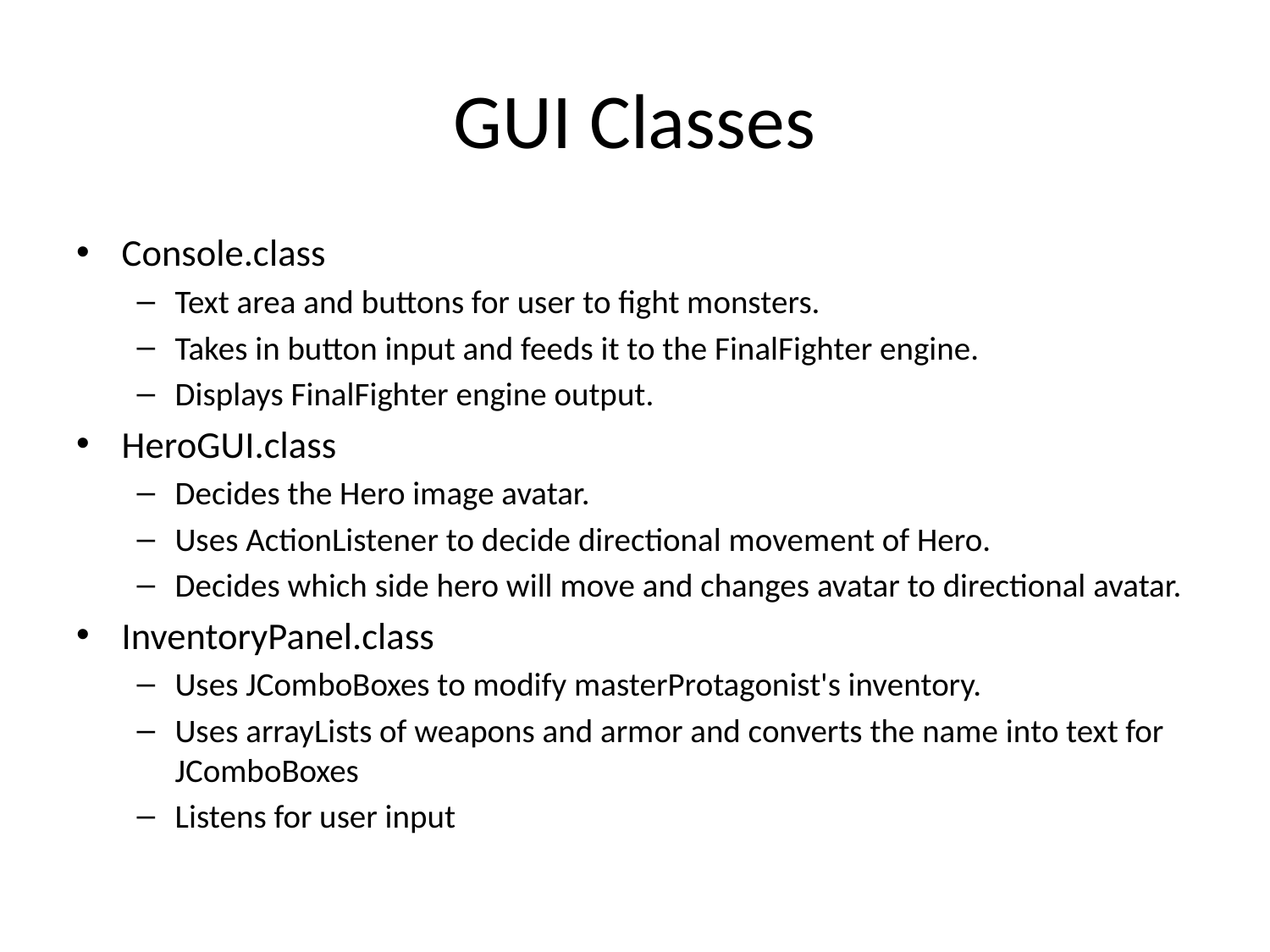

# GUI Classes
Console.class
Text area and buttons for user to fight monsters.
Takes in button input and feeds it to the FinalFighter engine.
Displays FinalFighter engine output.
HeroGUI.class
Decides the Hero image avatar.
Uses ActionListener to decide directional movement of Hero.
Decides which side hero will move and changes avatar to directional avatar.
InventoryPanel.class
Uses JComboBoxes to modify masterProtagonist's inventory.
Uses arrayLists of weapons and armor and converts the name into text for JComboBoxes
Listens for user input